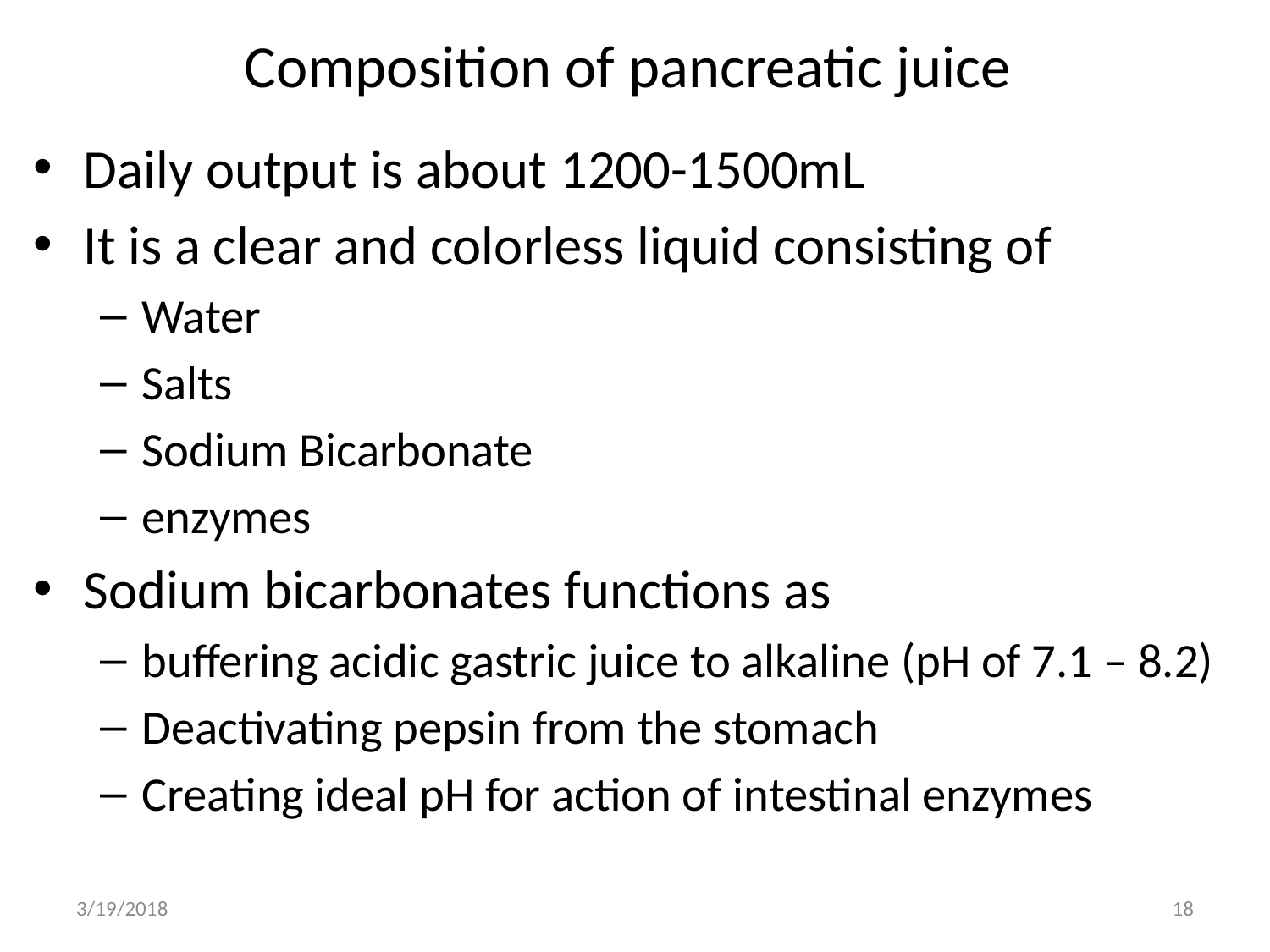

# Composition of pancreatic juice
Daily output is about 1200-1500mL
It is a clear and colorless liquid consisting of
Water
Salts
Sodium Bicarbonate
enzymes
Sodium bicarbonates functions as
buffering acidic gastric juice to alkaline (pH of 7.1 – 8.2)
Deactivating pepsin from the stomach
Creating ideal pH for action of intestinal enzymes

3/19/2018
18